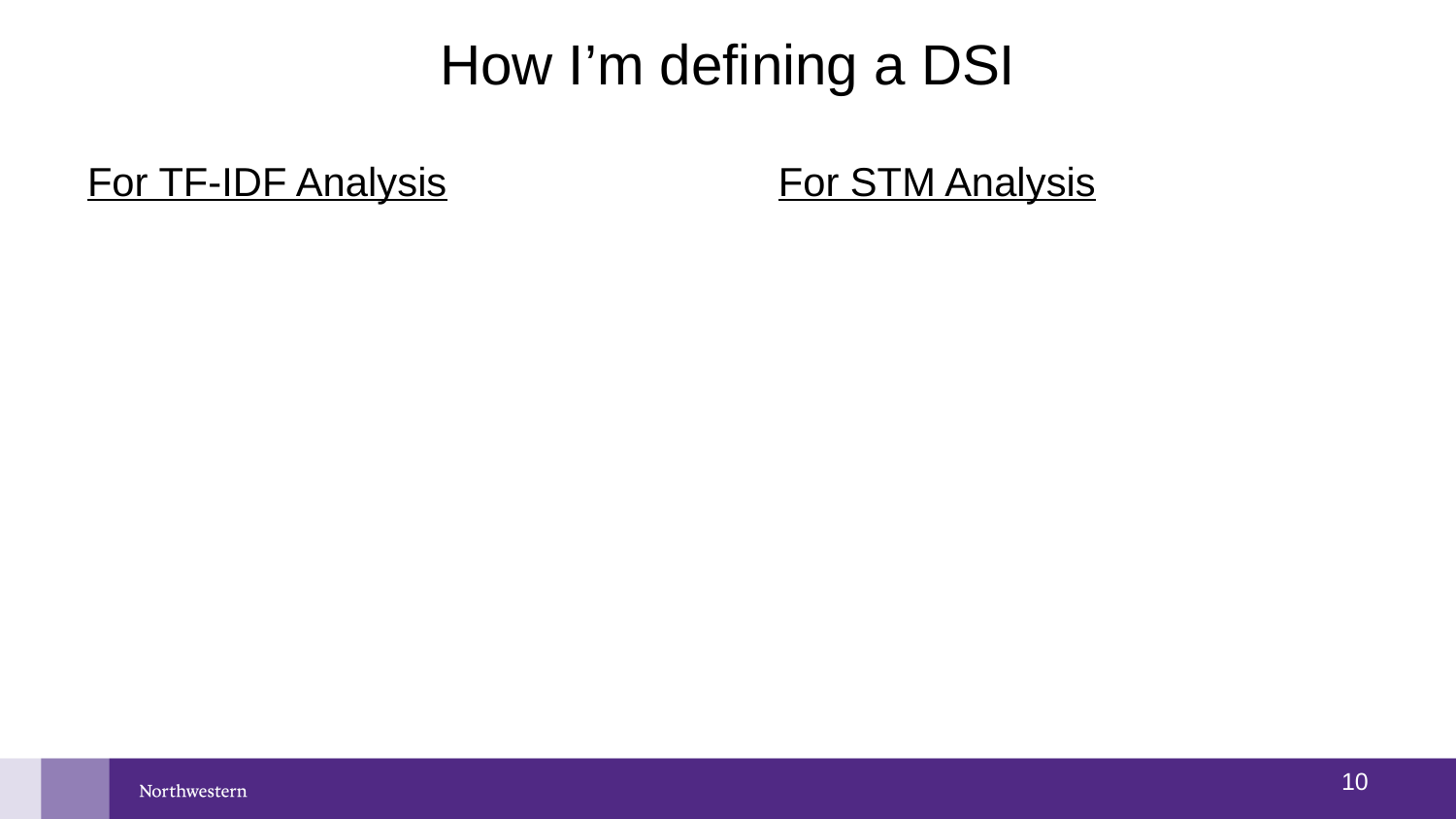

# How I’m defining a DSI
For TF-IDF Analysis
For STM Analysis
10